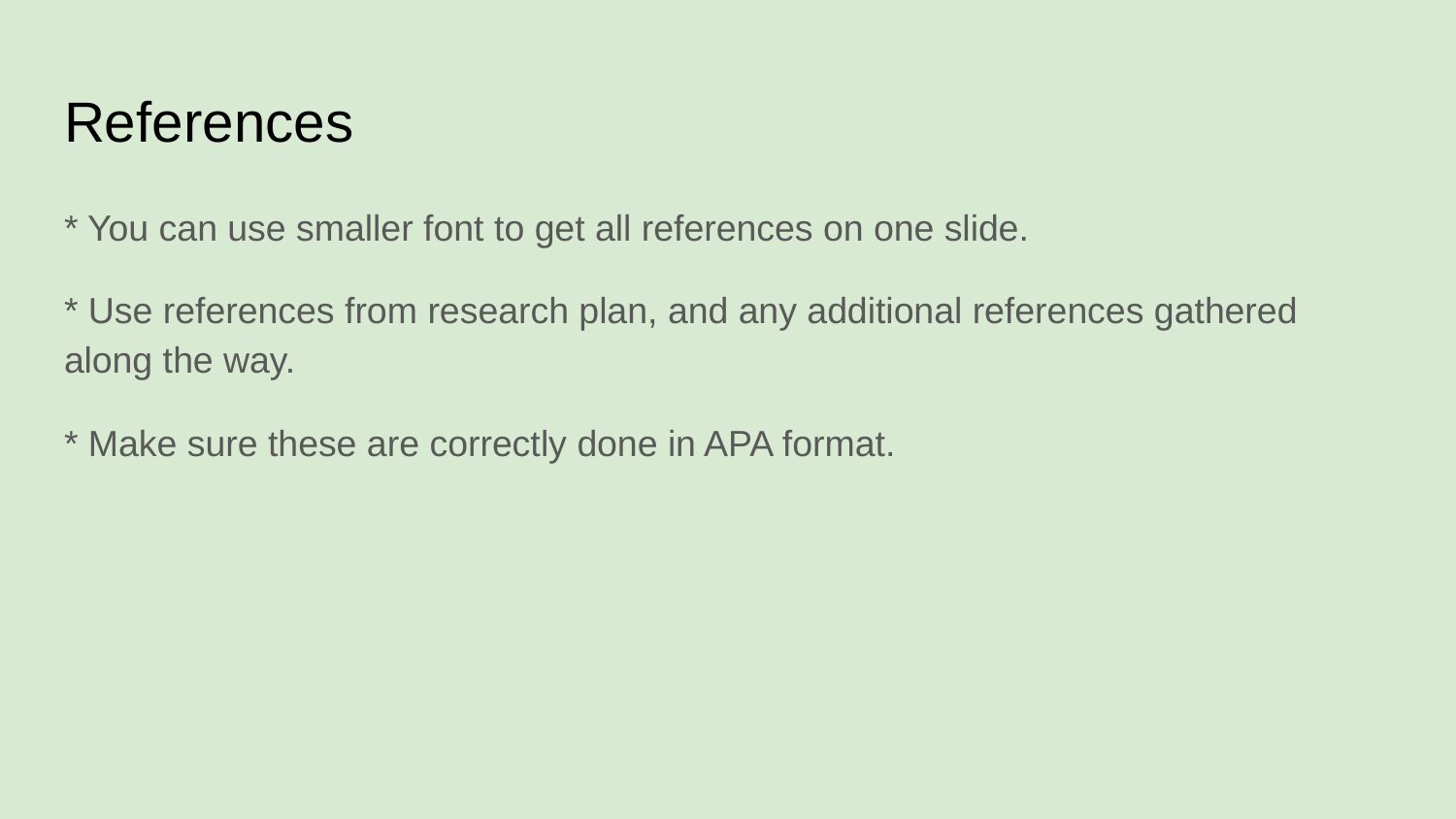

# References
* You can use smaller font to get all references on one slide.
* Use references from research plan, and any additional references gathered along the way.
* Make sure these are correctly done in APA format.